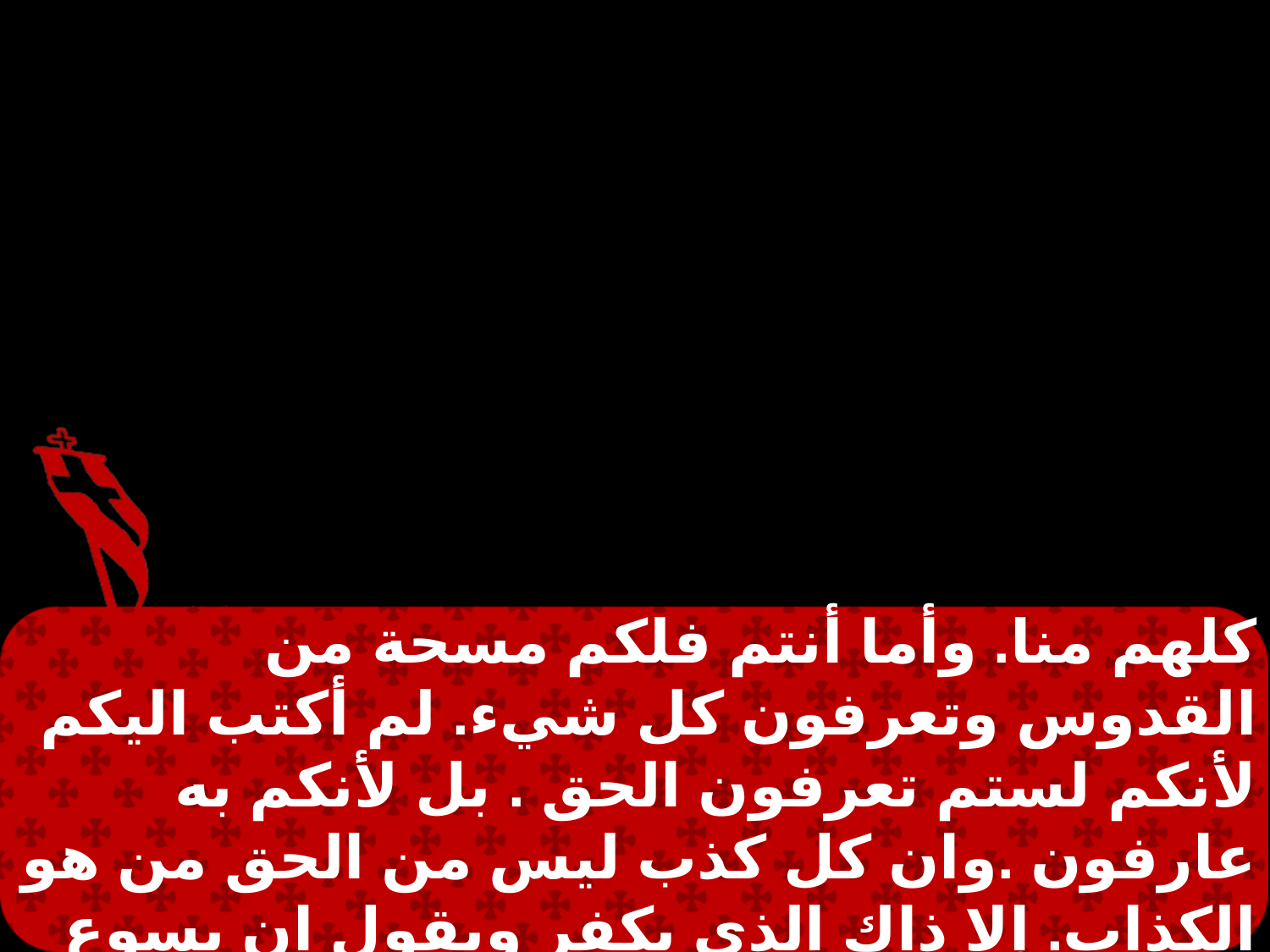

كلهم منا. وأما أنتم فلكم مسحة من القدوس وتعرفون كل شيء. لم أكتب اليكم لأنكم لستم تعرفون الحق . بل لأنكم به عارفون .وان كل كذب ليس من الحق من هو الكذاب. إلا ذاك الذى يكفر ويقول ان يسوع ليس هو